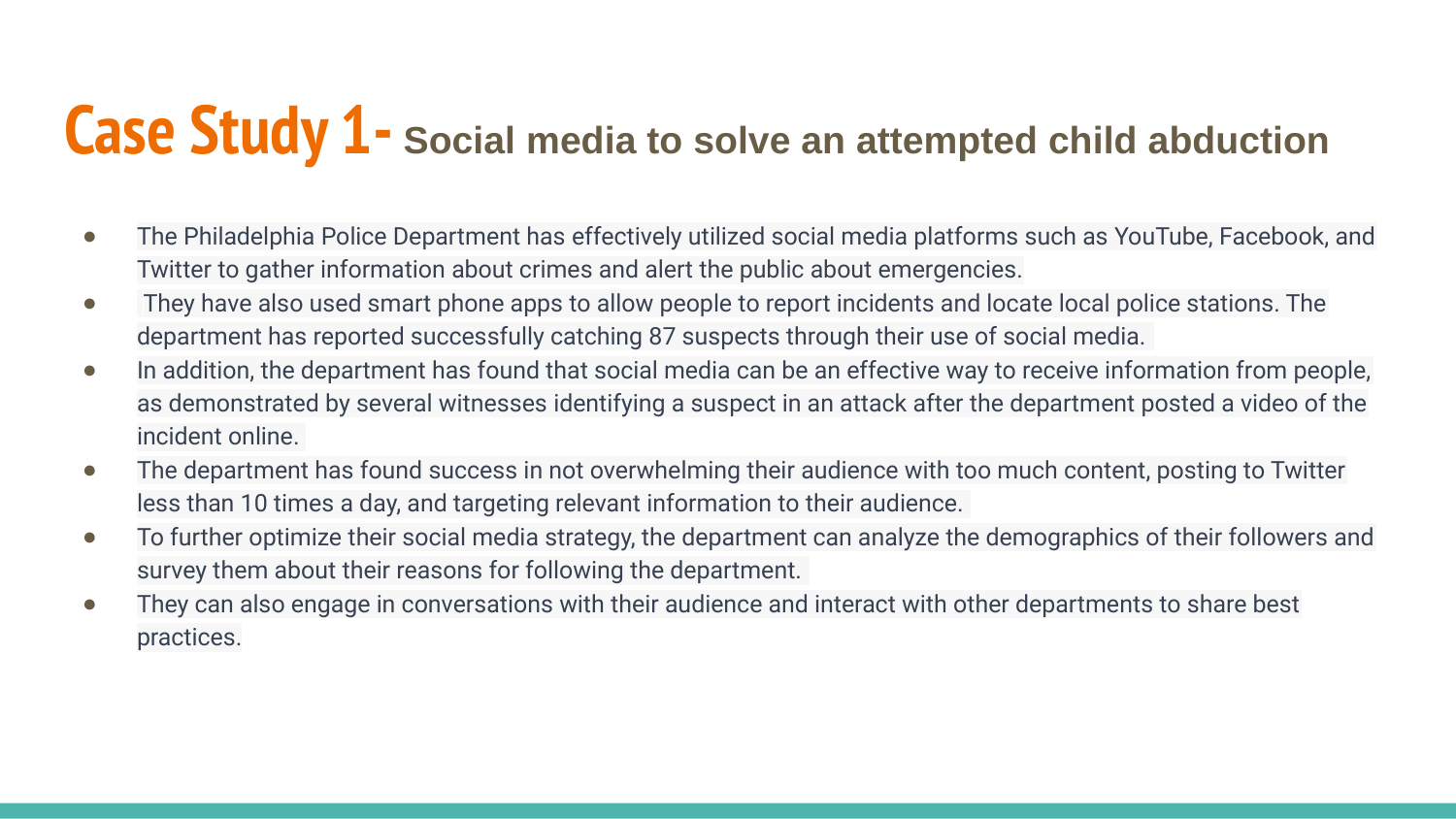

# Case Study 1- Social media to solve an attempted child abduction
The Philadelphia Police Department has effectively utilized social media platforms such as YouTube, Facebook, and Twitter to gather information about crimes and alert the public about emergencies.
 They have also used smart phone apps to allow people to report incidents and locate local police stations. The department has reported successfully catching 87 suspects through their use of social media.
In addition, the department has found that social media can be an effective way to receive information from people, as demonstrated by several witnesses identifying a suspect in an attack after the department posted a video of the incident online.
The department has found success in not overwhelming their audience with too much content, posting to Twitter less than 10 times a day, and targeting relevant information to their audience.
To further optimize their social media strategy, the department can analyze the demographics of their followers and survey them about their reasons for following the department.
They can also engage in conversations with their audience and interact with other departments to share best practices.